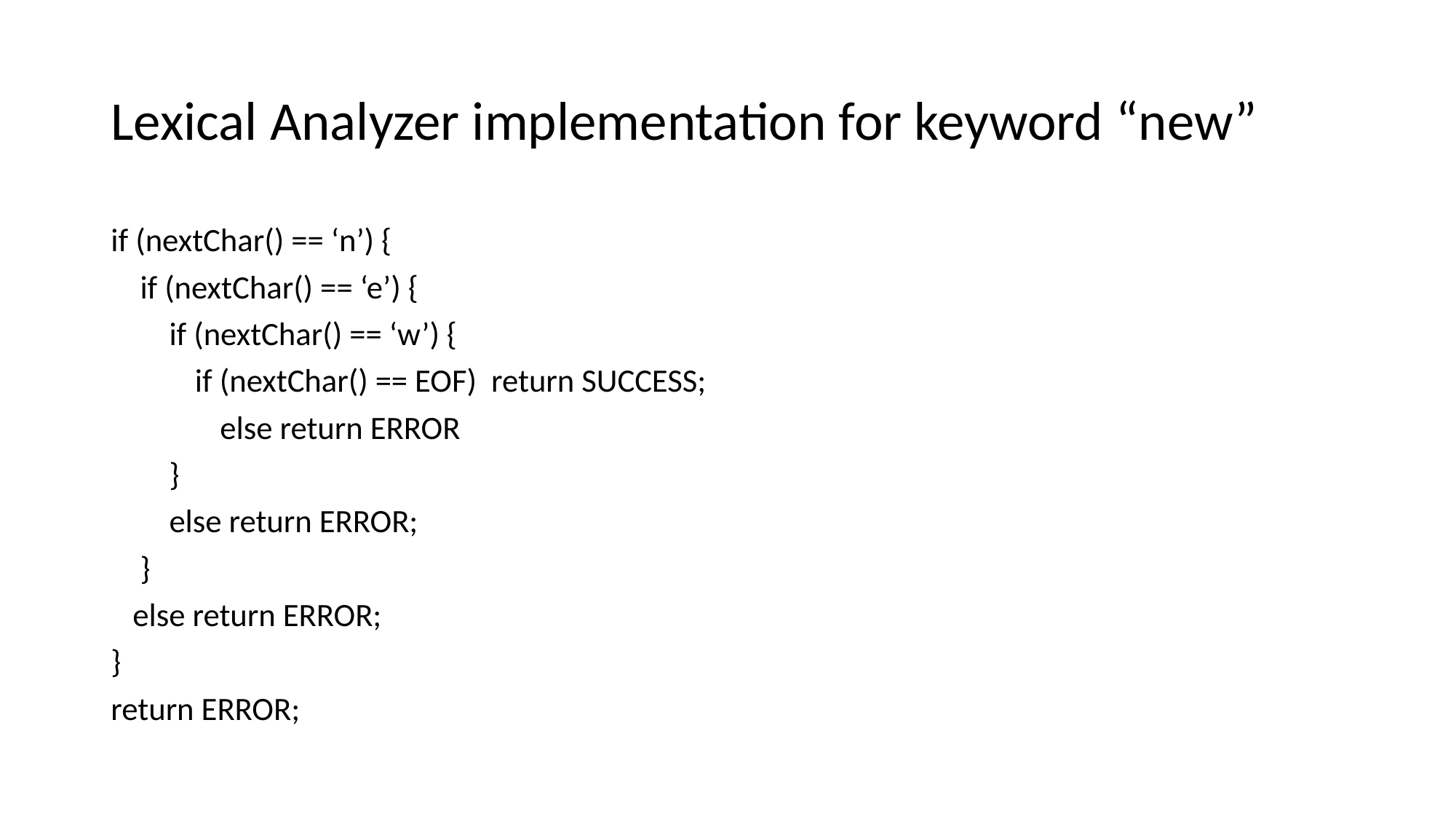

# Lexical Analyzer implementation for keyword “new”
if (nextChar() == ‘n’) {
    if (nextChar() == ‘e’) {
        if (nextChar() == ‘w’) {
	if (nextChar() == EOF)  return SUCCESS;
               else return ERROR
        }
        else return ERROR;
    }
   else return ERROR;
}
return ERROR;